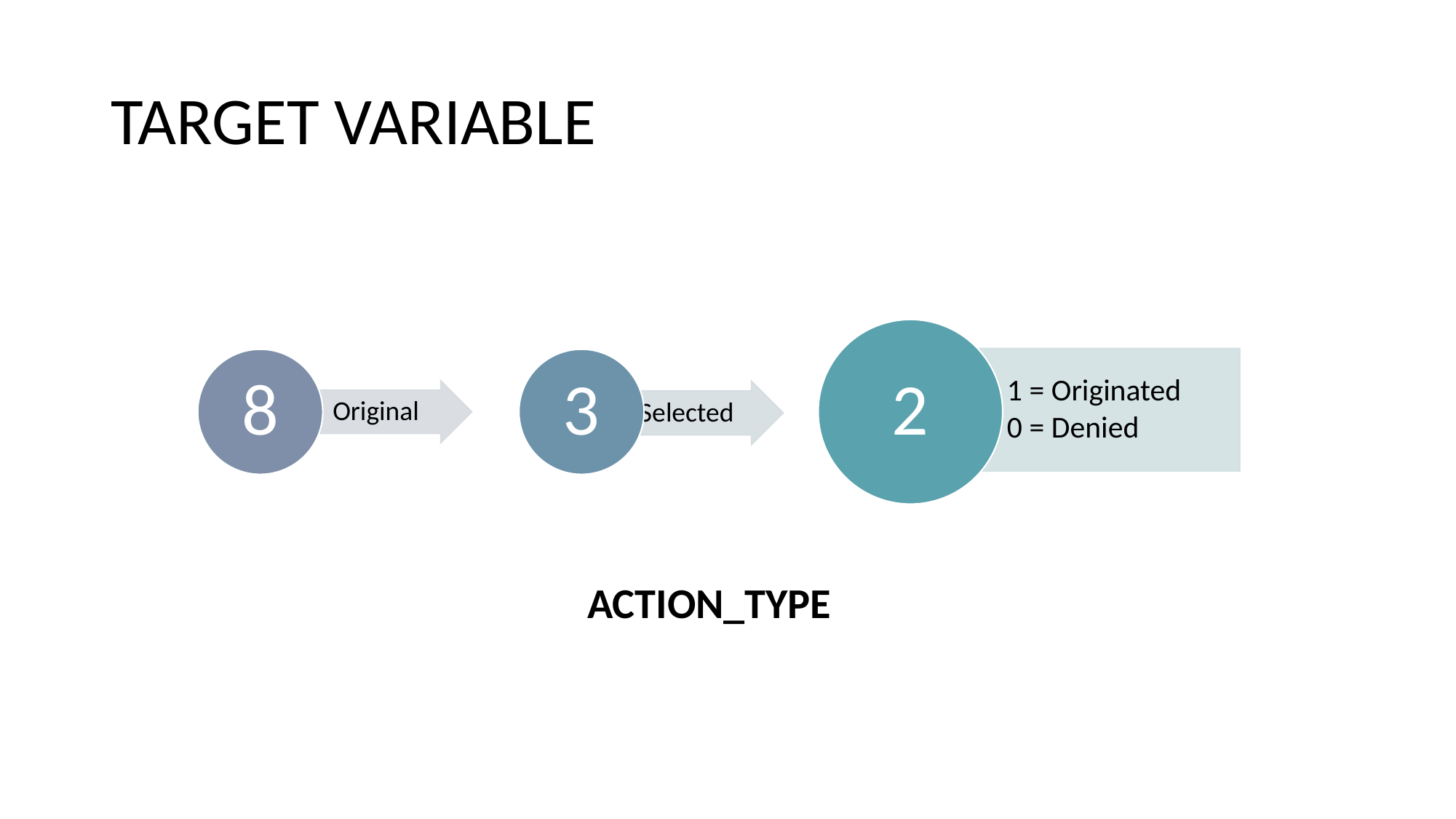

# TARGET VARIABLE
Original
8
Selected
3
1 = Originated
0 = Denied
2
ACTION_TYPE